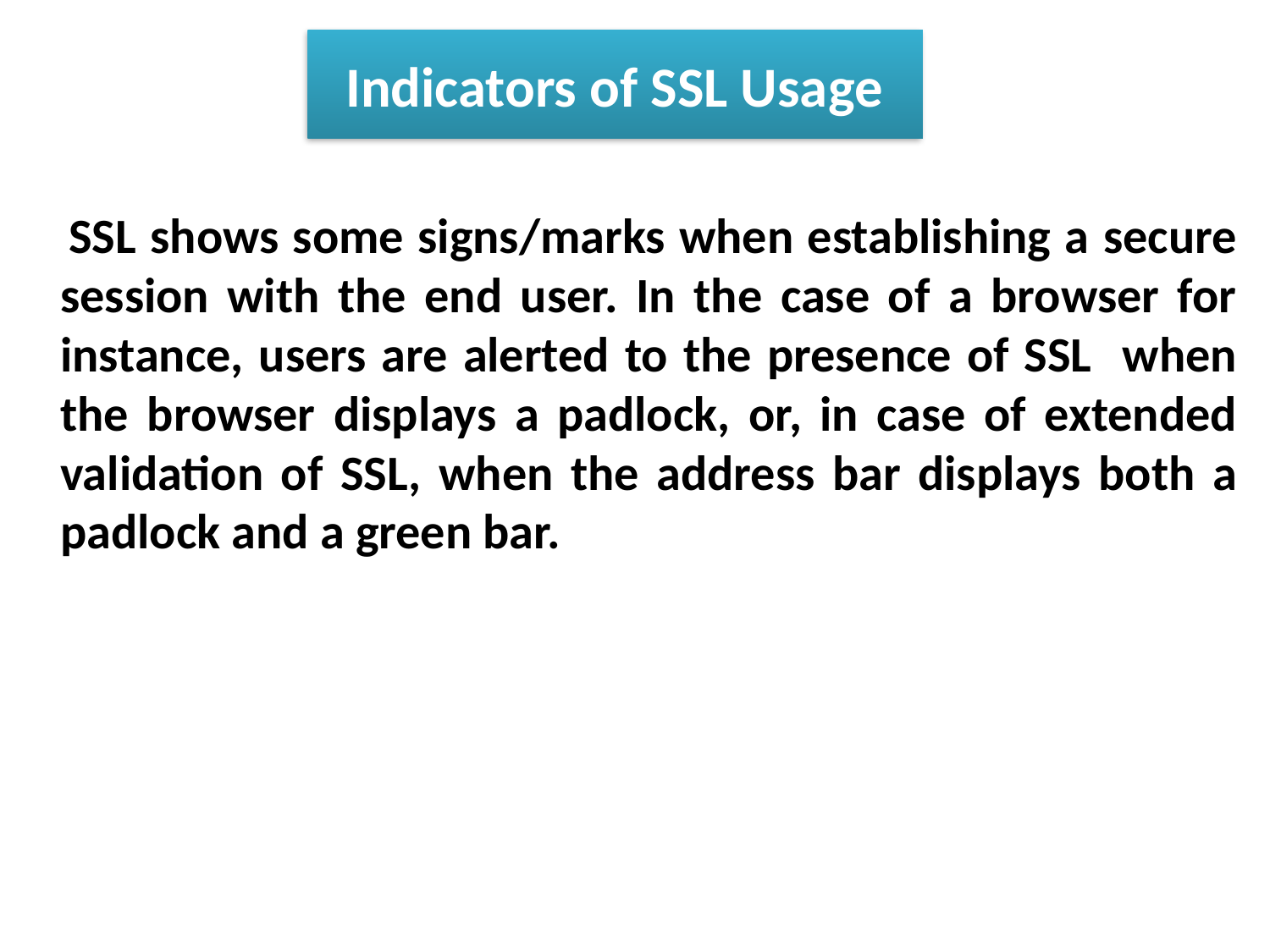

Indicators of SSL Usage

    SSL shows some signs/marks when establishing a secure session with the end user. In the case of a browser for instance, users are alerted to the presence of SSL  when the browser displays a padlock, or, in case of extended validation of SSL, when the address bar displays both a padlock and a green bar.